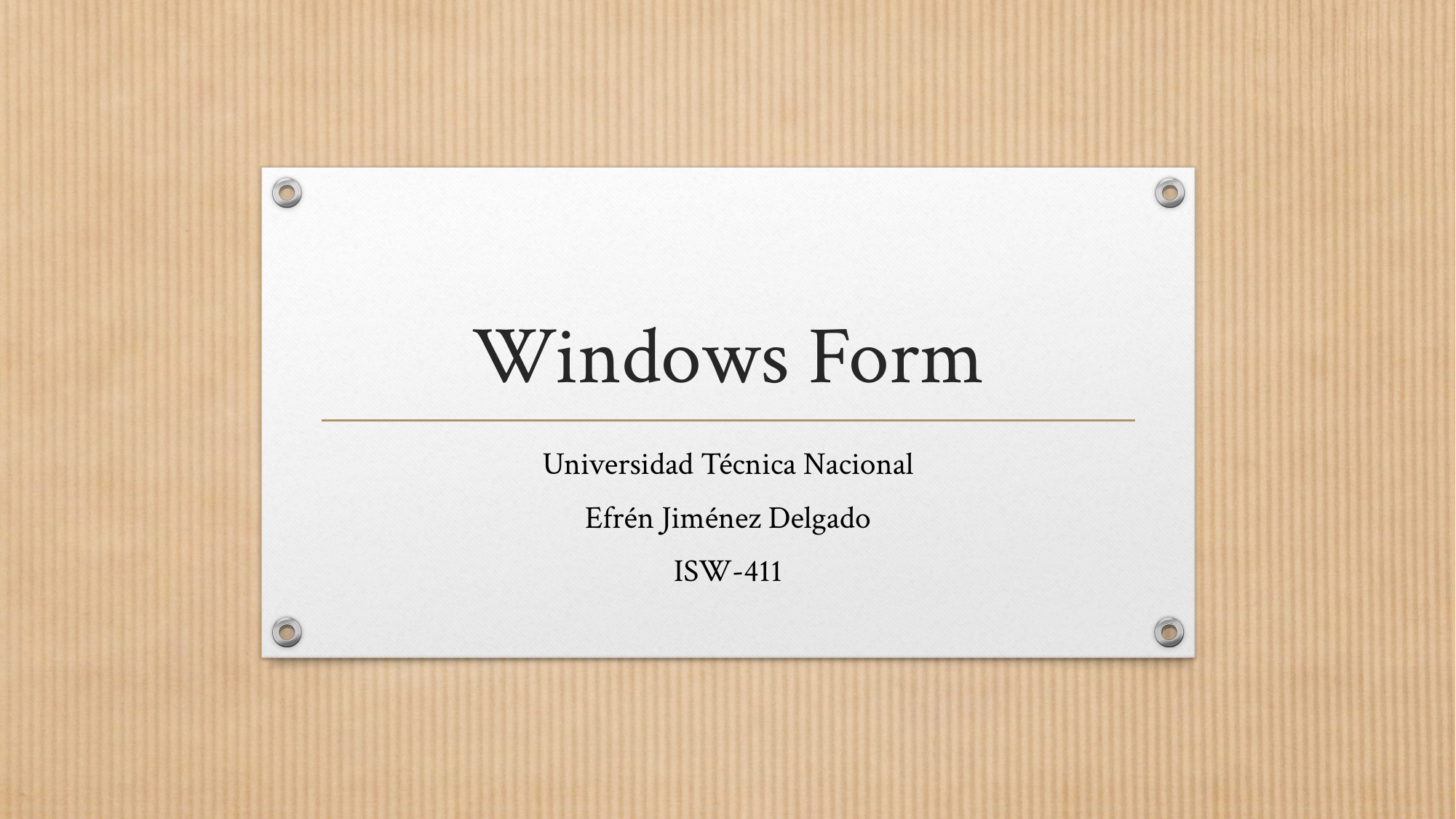

# Windows Form
Universidad Técnica Nacional
Efrén Jiménez Delgado
ISW-411